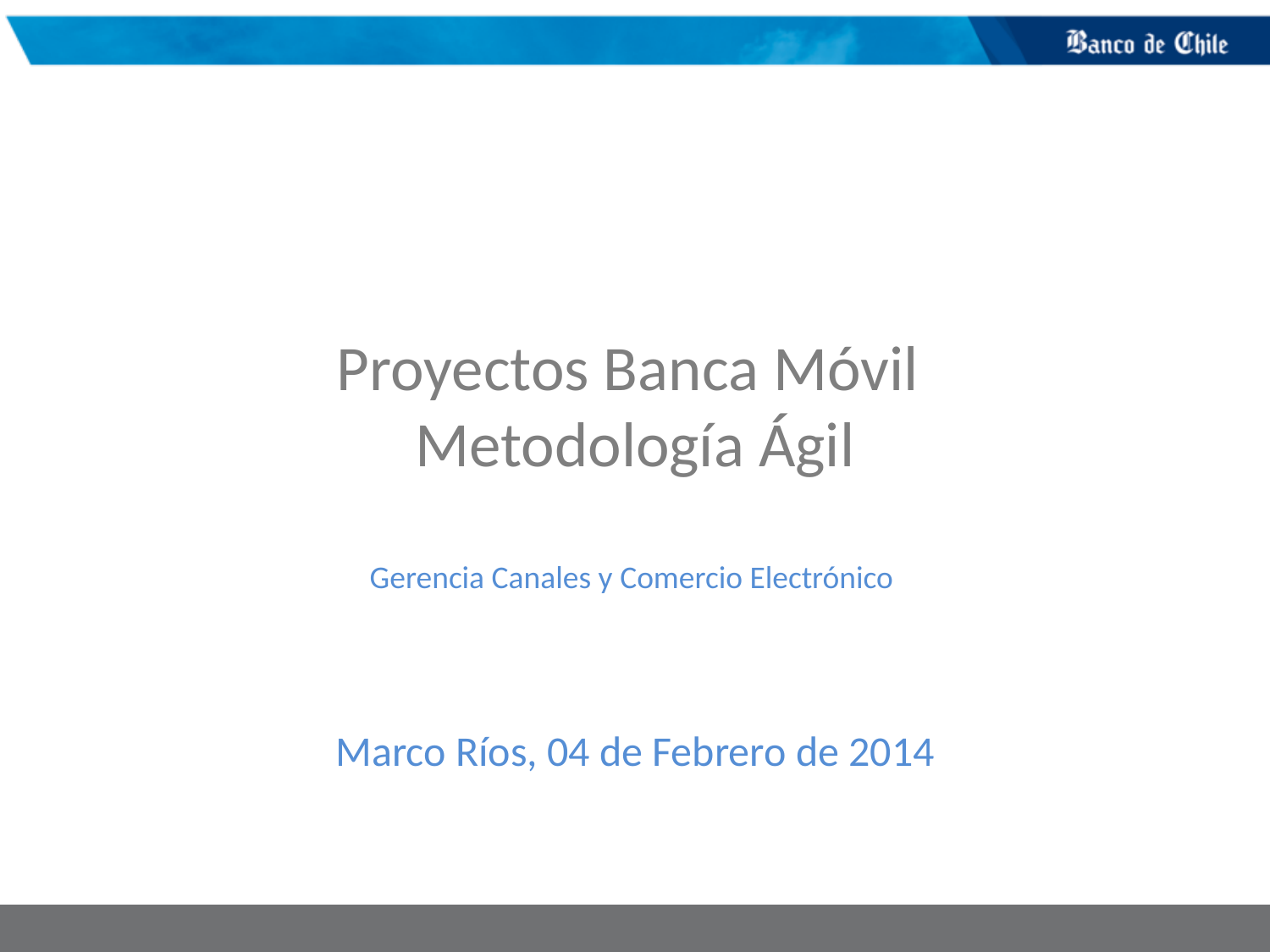

Proyectos Banca Móvil
Metodología Ágil
Gerencia Canales y Comercio Electrónico
Marco Ríos, 04 de Febrero de 2014